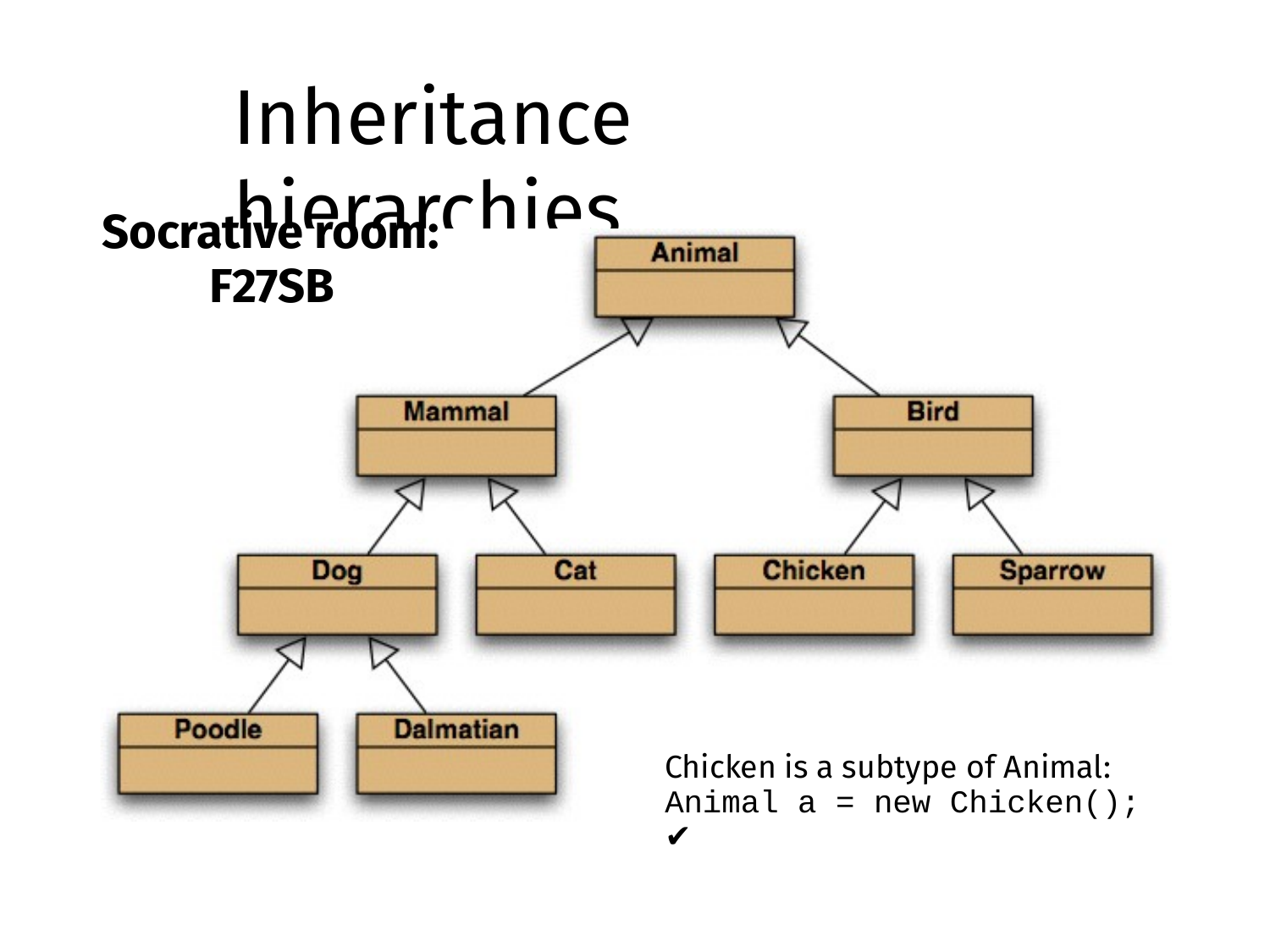

# Inheritance	hierarchies
Socrative room:  F27SB

Chicken is a subtype of Animal:
Animal a = new Chicken(); ✔